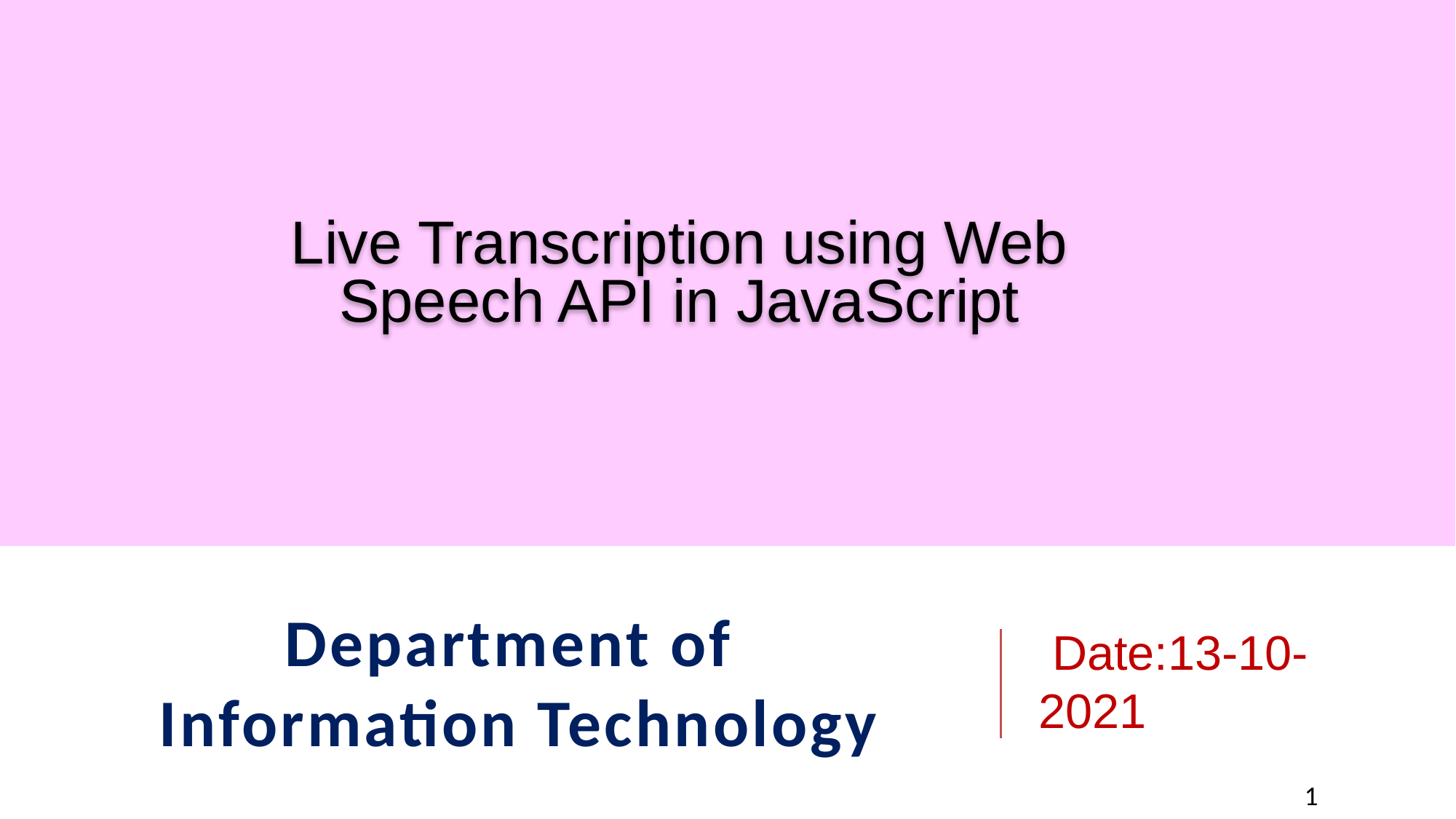

Live Transcription using Web Speech API in JavaScript
# Department of Information Technology
 Date:13-10-2021
1